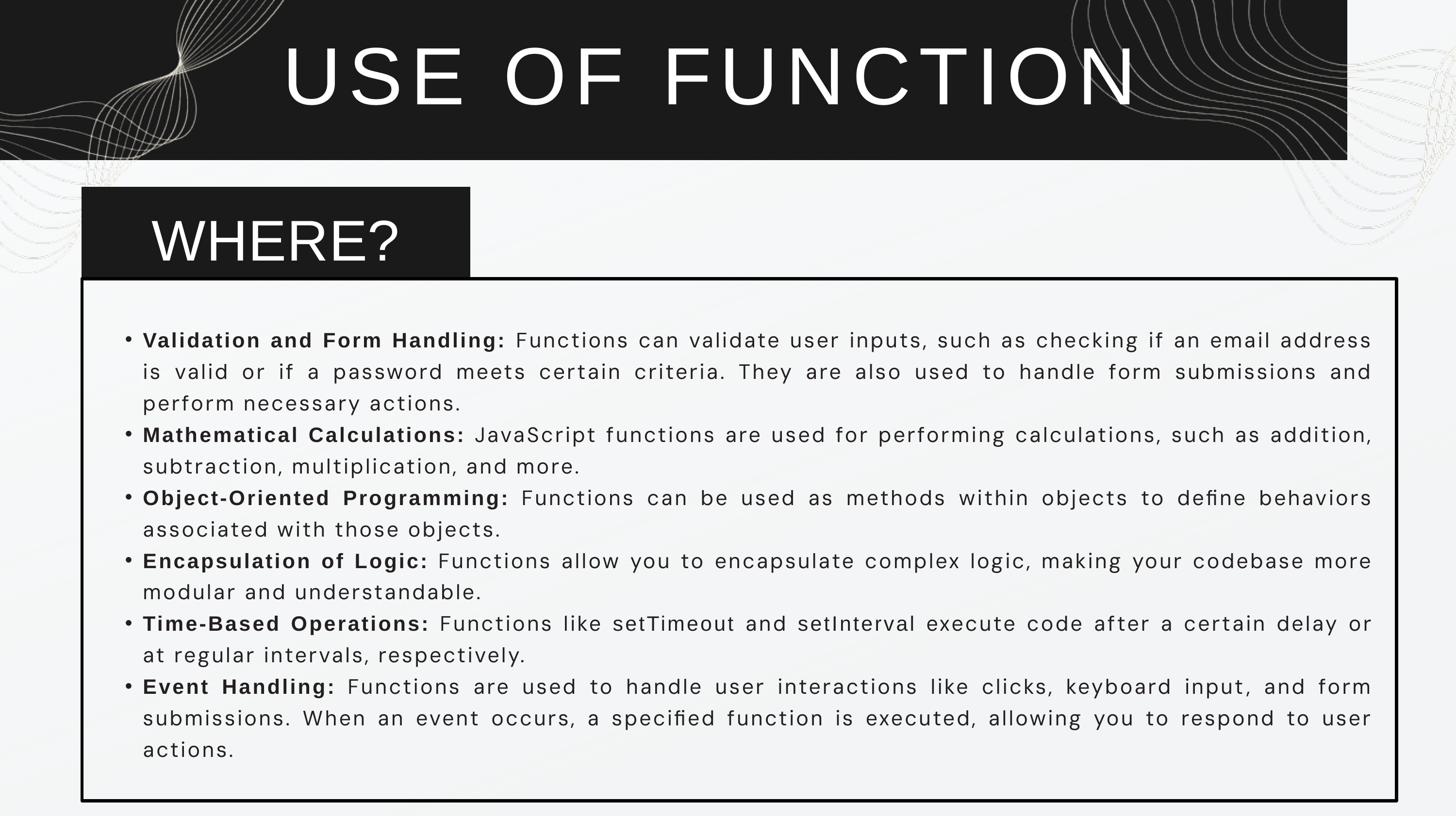

USE OF FUNCTION

WHERE?

Validation and Form Handling: Functions can validate user inputs, such as checking if an email address is valid or if a password meets certain criteria. They are also used to handle form submissions and perform necessary actions.
Mathematical Calculations: JavaScript functions are used for performing calculations, such as addition, subtraction, multiplication, and more.
Object-Oriented Programming: Functions can be used as methods within objects to define behaviors associated with those objects.
Encapsulation of Logic: Functions allow you to encapsulate complex logic, making your codebase more modular and understandable.
Time-Based Operations: Functions like setTimeout and setInterval execute code after a certain delay or at regular intervals, respectively.
Event Handling: Functions are used to handle user interactions like clicks, keyboard input, and form submissions. When an event occurs, a specified function is executed, allowing you to respond to user actions.